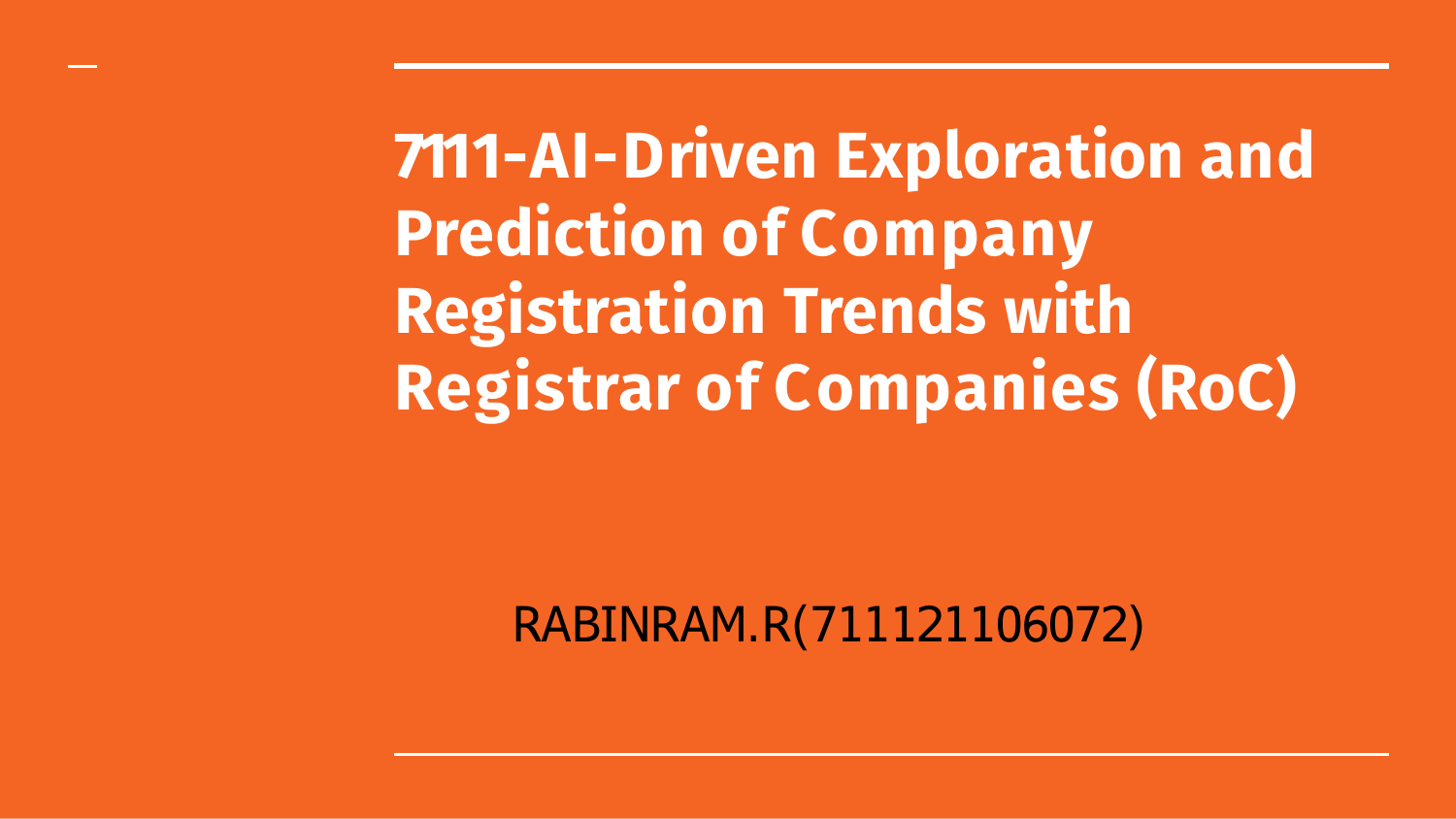

7111-AI-Driven Exploration and  Prediction of Company  Registration Trends with  Registrar of Companies (RoC)
RABINRAM.R(711121106072)